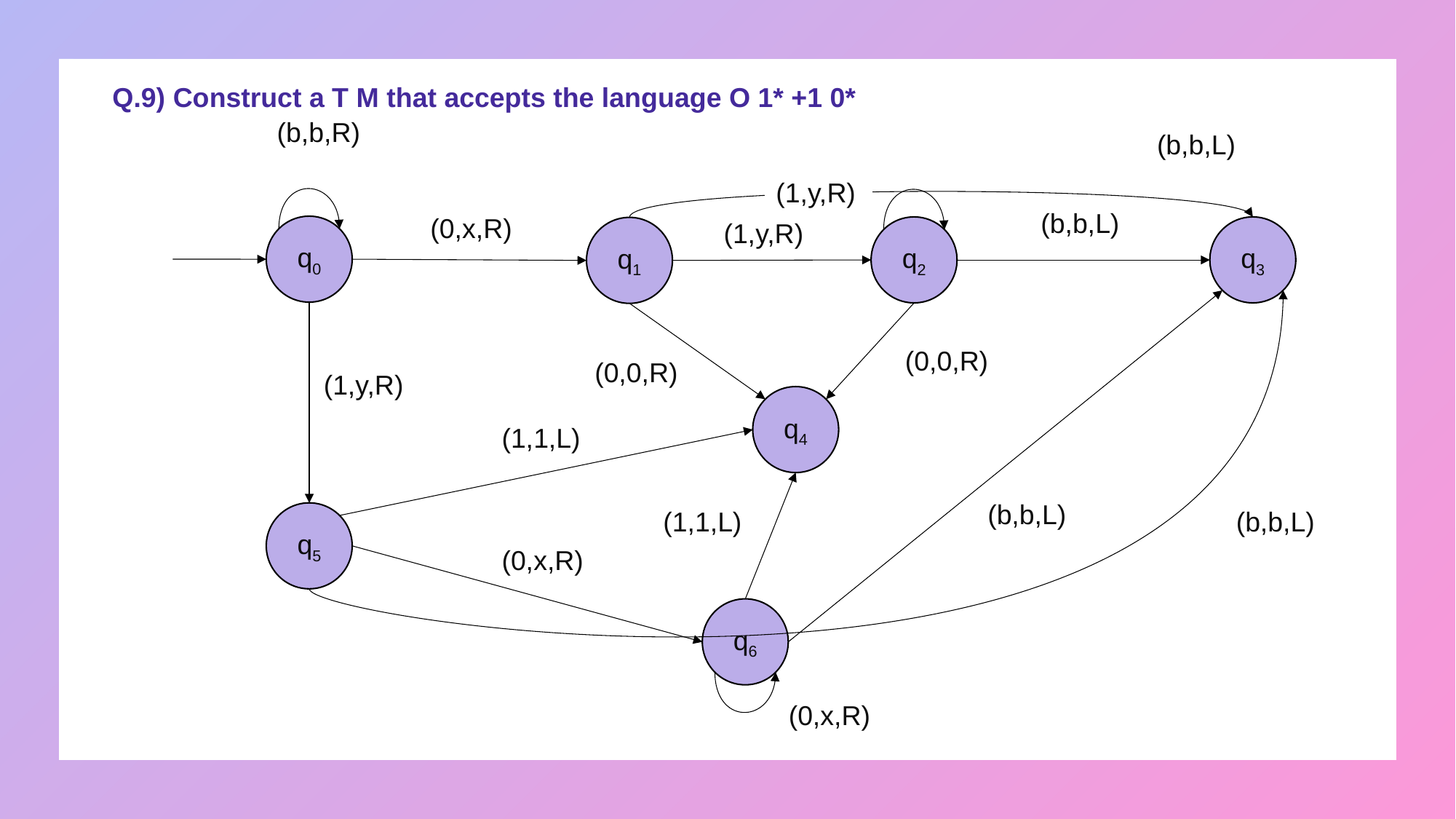

Q.9) Construct a T M that accepts the language O 1* +1 0*
(b,b,R)
(b,b,L)
(1,y,R)
(b,b,L)
(0,x,R)
(1,y,R)
q0
q2
q3
q1
(0,0,R)
(0,0,R)
(1,y,R)
q4
(1,1,L)
(b,b,L)
(1,1,L)
(b,b,L)
q5
(0,x,R)
q6
(0,x,R)